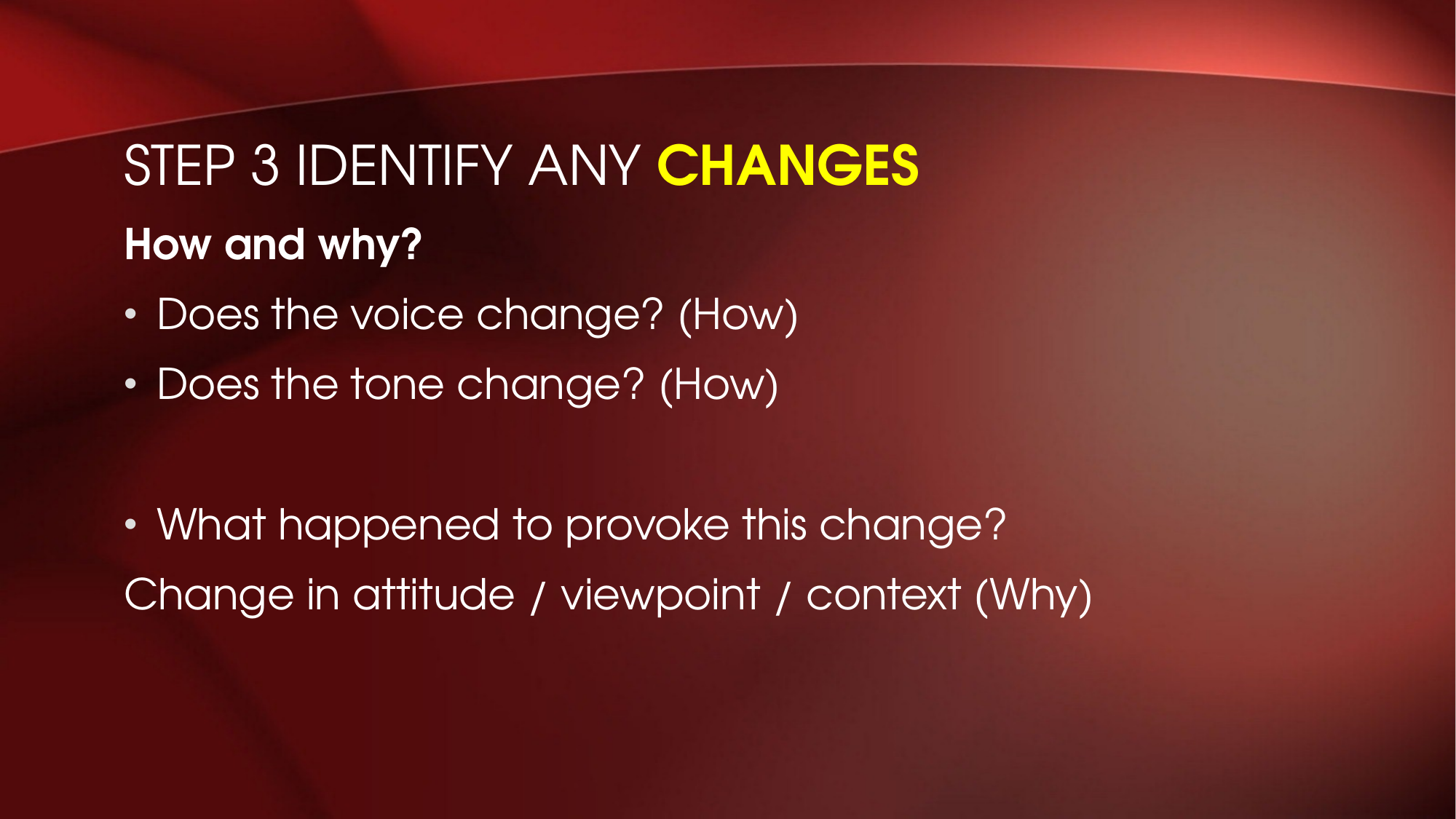

# Step 3 identify any changes
How and why?
Does the voice change? (How)
Does the tone change? (How)

What happened to provoke this change?
Change in attitude / viewpoint / context (Why)